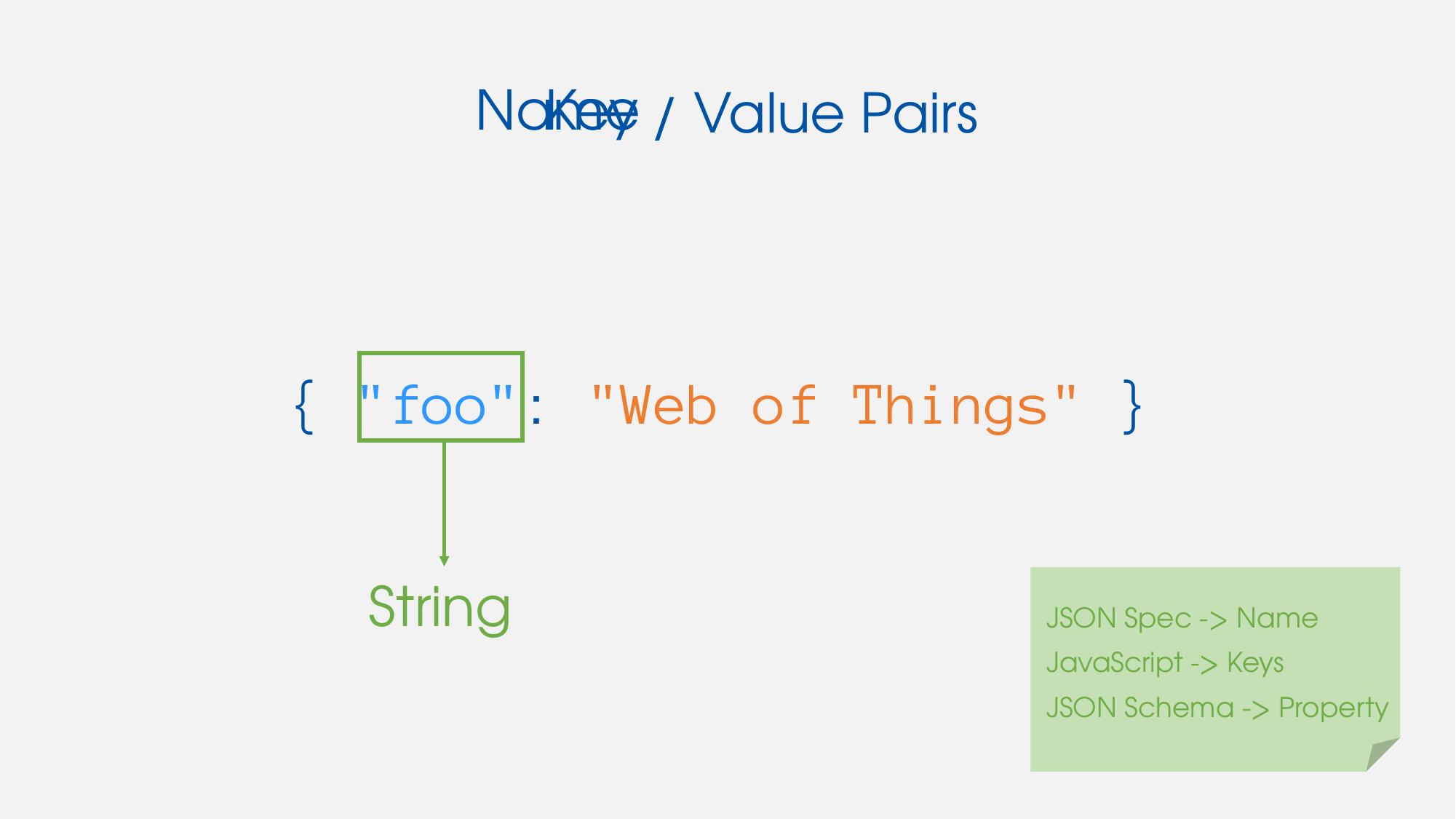

# Key
Name
/ Value Pairs

{ "foo": "Web of Things" }
String

JSON Spec -> Name
JavaScript -> Keys
JSON Schema -> Property